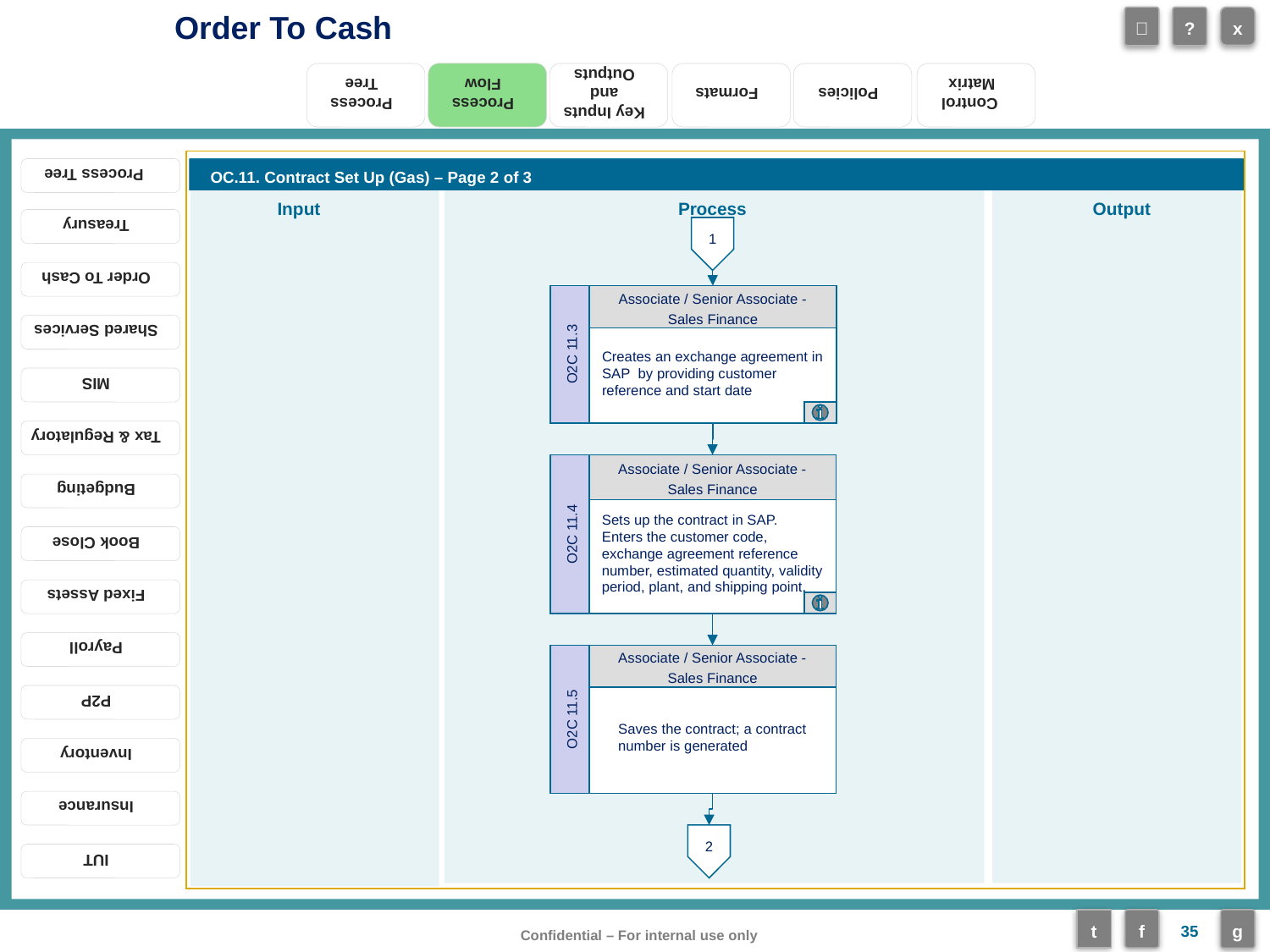

Process Flow
OC.11. Contract Set Up (Gas) – Page 2 of 3
1
Associate / Senior Associate - Sales Finance
Creates an exchange agreement in SAP  by providing customer reference and start date
O2C 11.3

Associate / Senior Associate - Sales Finance
Sets up the contract in SAP.  Enters the customer code, exchange agreement reference number, estimated quantity, validity period, plant, and shipping point.
O2C 11.4

Associate / Senior Associate - Sales Finance
Saves the contract; a contract number is generated
O2C 11.5
2
35